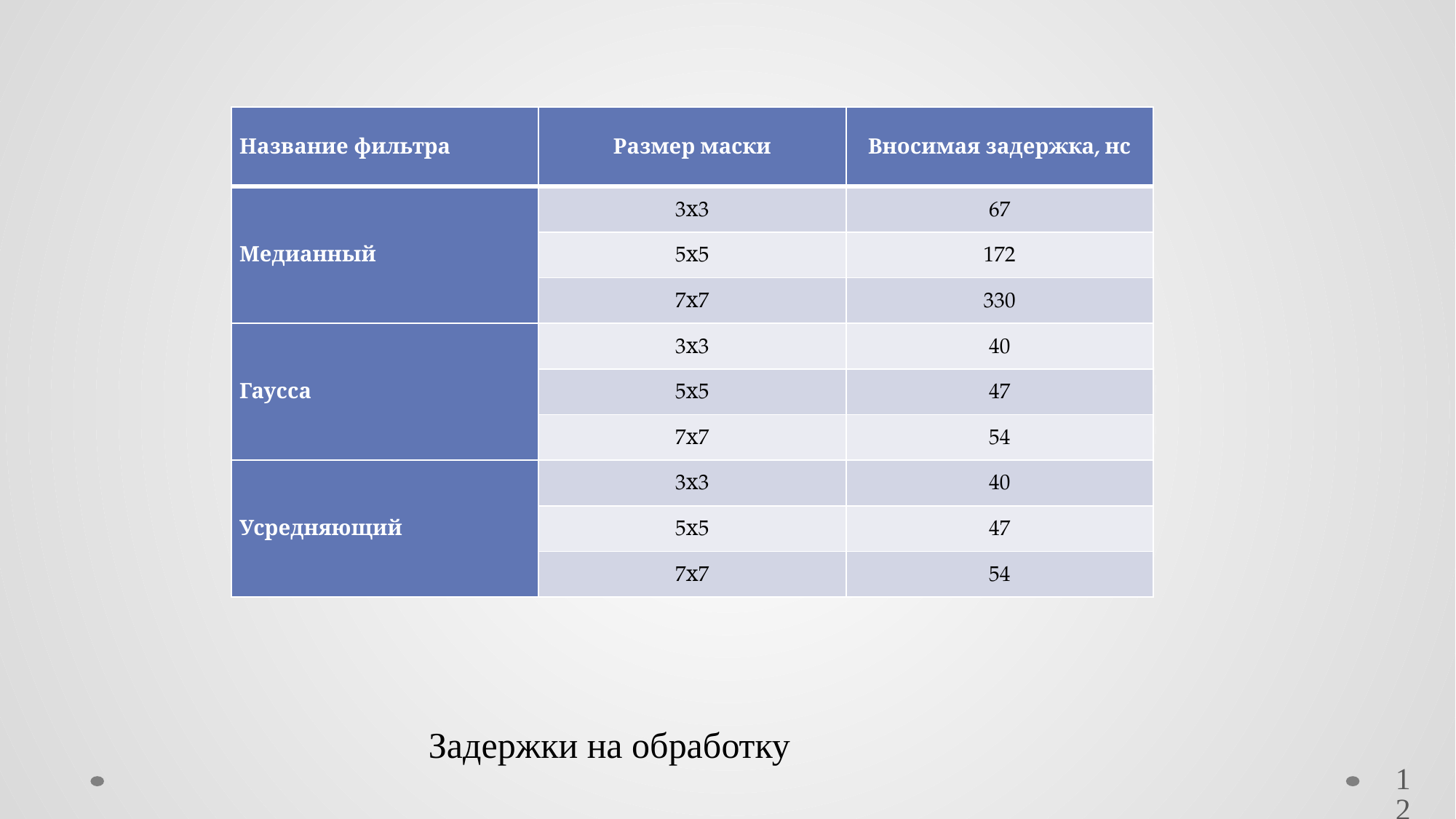

| Название фильтра | Размер маски | Вносимая задержка, нс |
| --- | --- | --- |
| Медианный | 3х3 | 67 |
|  | 5х5 | 172 |
|  | 7х7 | 330 |
| Гаусса | 3х3 | 40 |
|  | 5х5 | 47 |
|  | 7х7 | 54 |
| Усредняющий | 3х3 | 40 |
|  | 5х5 | 47 |
|  | 7х7 | 54 |
Задержки на обработку
12